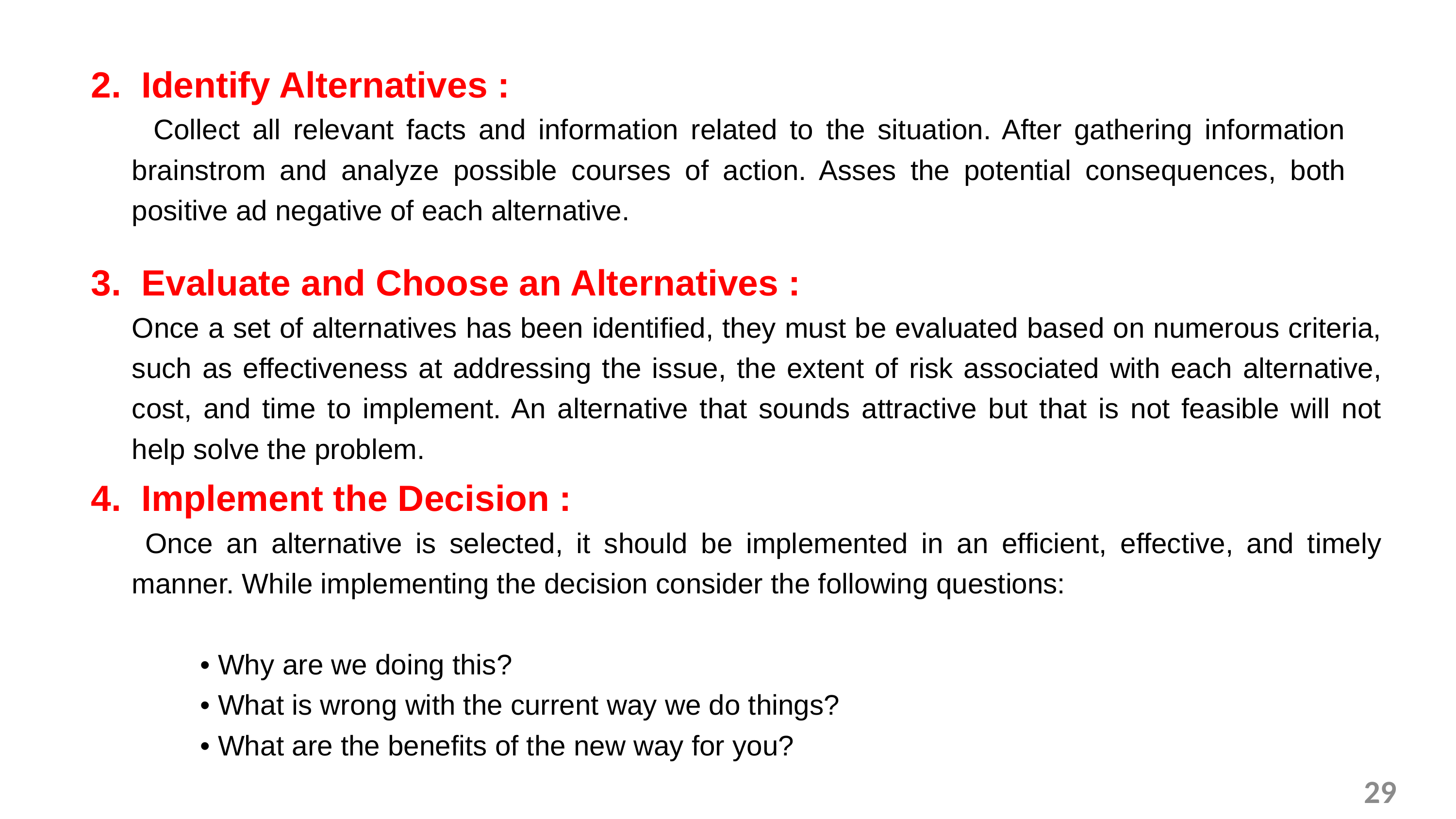

2.  Identify Alternatives :
     Collect all relevant facts and information related to the situation. After gathering information brainstrom and analyze possible courses of action. Asses the potential consequences, both positive ad negative of each alternative.
3.  Evaluate and Choose an Alternatives :
	Once a set of alternatives has been identified, they must be evaluated based on numerous criteria, such as effectiveness at addressing the issue, the extent of risk associated with each alternative, cost, and time to implement. An alternative that sounds attractive but that is not feasible will not help solve the problem.
4.  Implement the Decision :
	 Once an alternative is selected, it should be implemented in an efficient, effective, and timely manner. While implementing the decision consider the following questions:

• Why are we doing this?
• What is wrong with the current way we do things?
• What are the benefits of the new way for you?
29